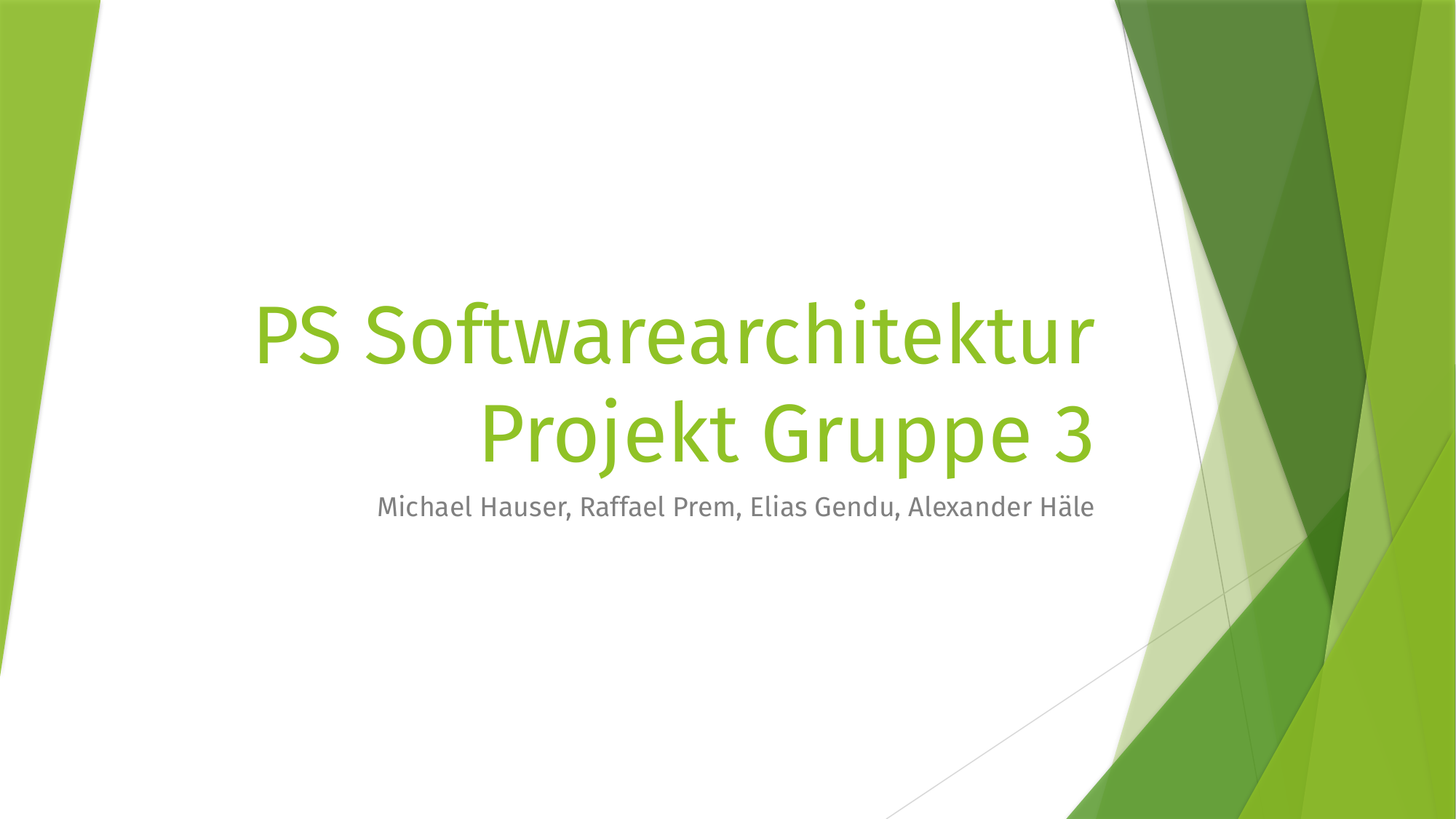

# PS Softwarearchitektur Projekt Gruppe 3
Michael Hauser, Raffael Prem, Elias Gendu, Alexander Häle